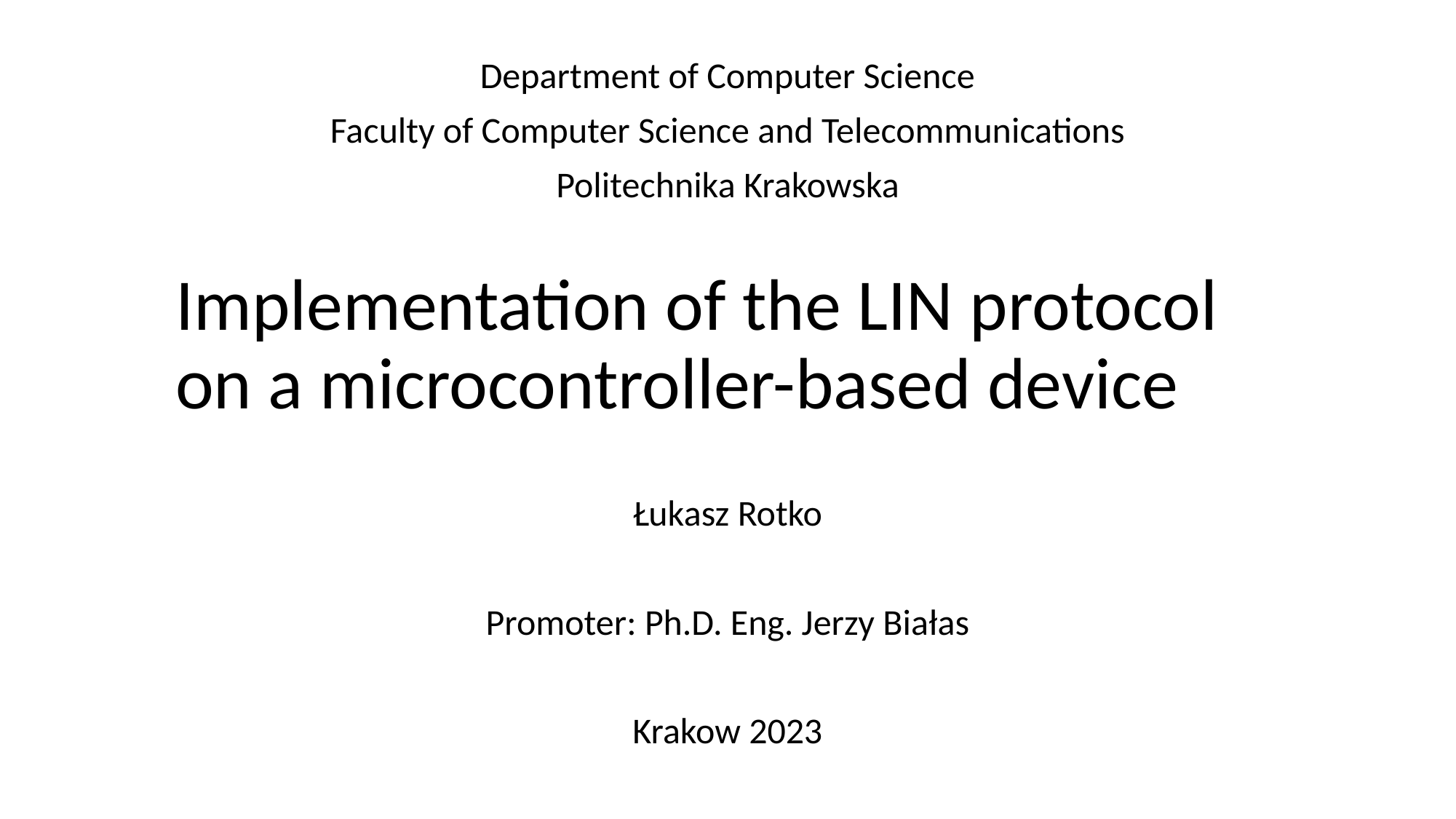

Department of Computer Science
Faculty of Computer Science and Telecommunications
Politechnika Krakowska
# Implementation of the LIN protocol on a microcontroller-based device

Łukasz Rotko

Promoter: Ph.D. Eng. Jerzy Białas

Krakow 2023